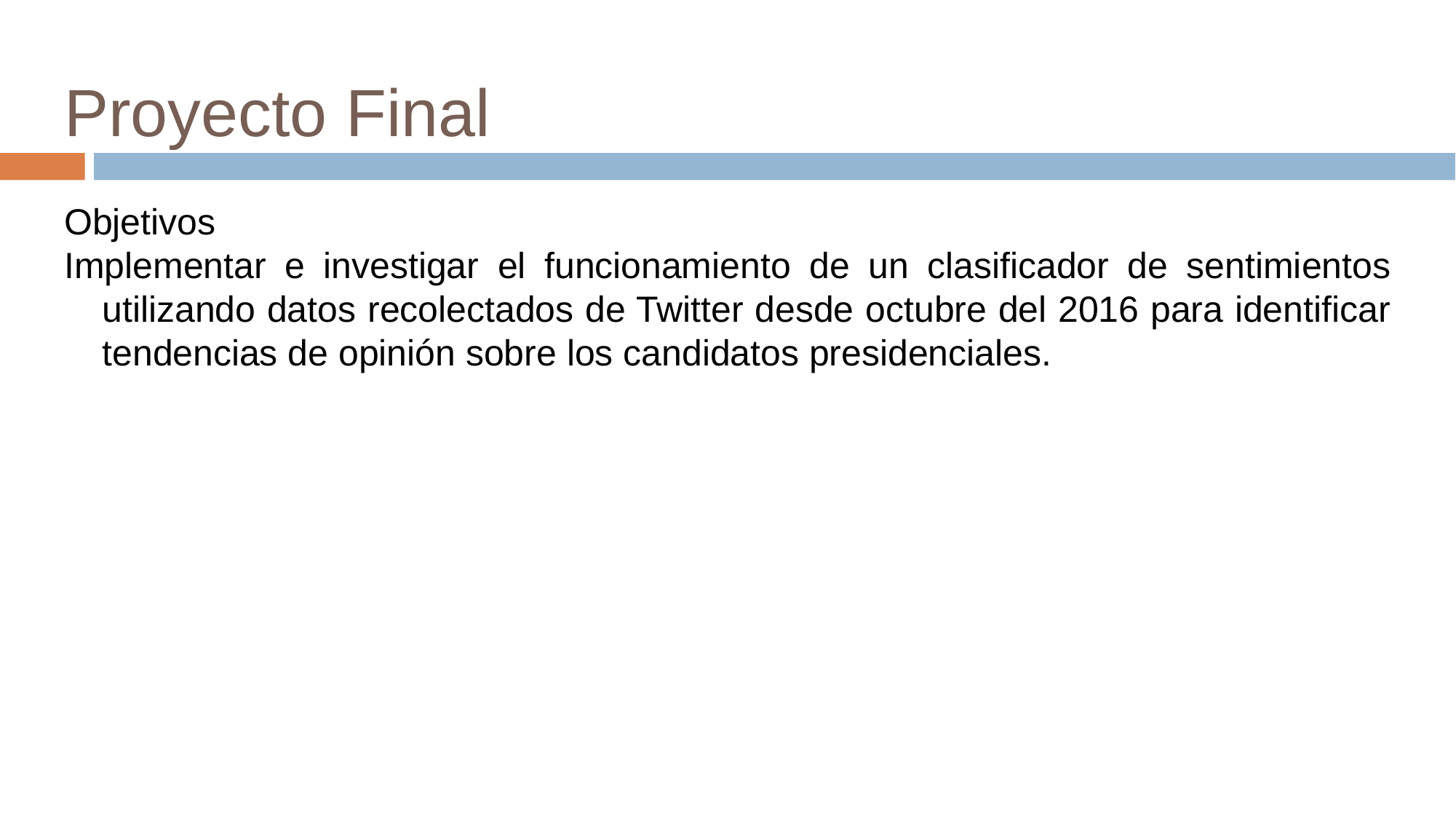

# Proyecto Final

Objetivos
Implementar e investigar el funcionamiento de un clasificador de sentimientos utilizando datos recolectados de Twitter desde octubre del 2016 para identificar tendencias de opinión sobre los candidatos presidenciales.